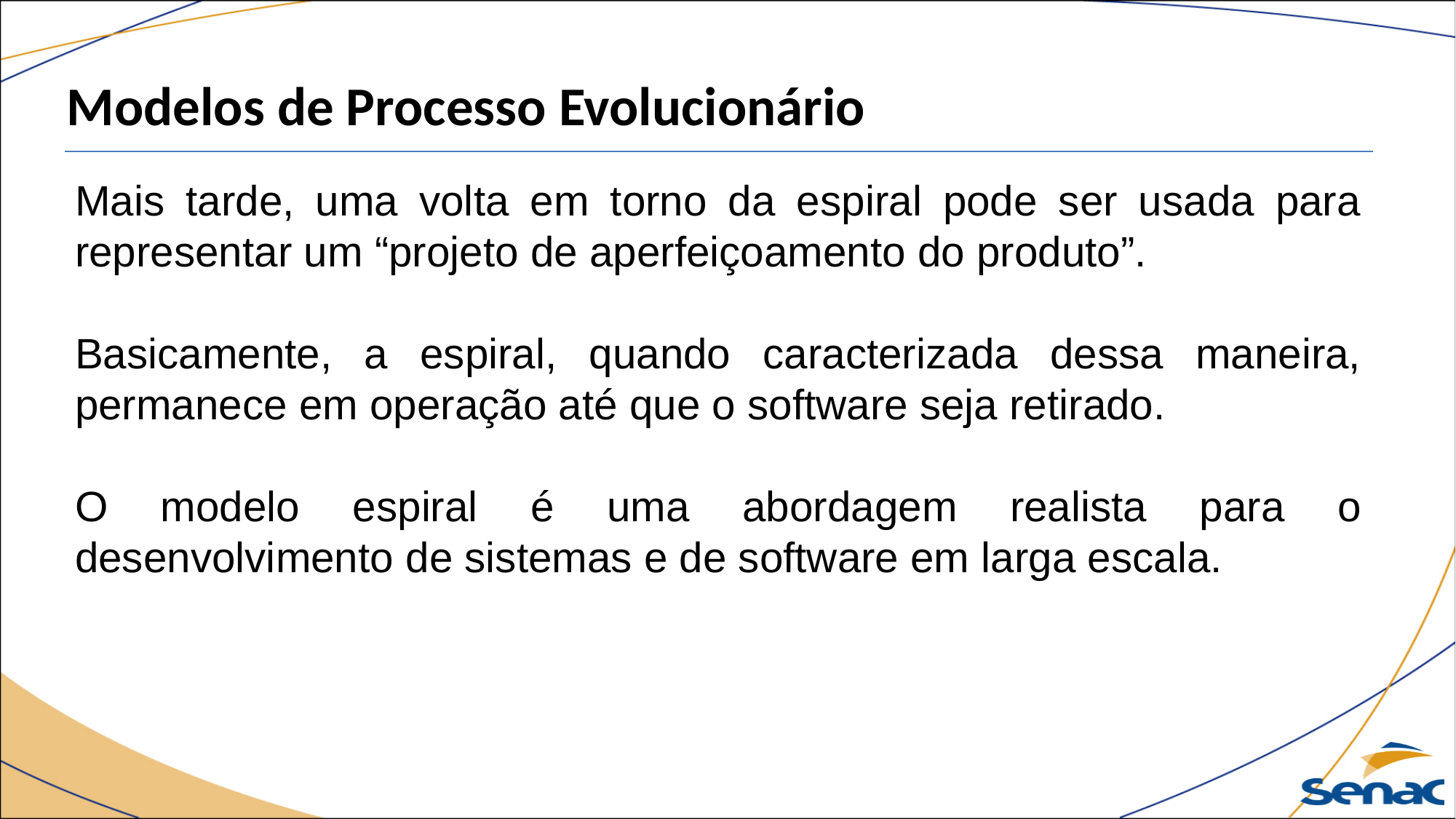

Modelos de Processo Evolucionário
Mais tarde, uma volta em torno da espiral pode ser usada para representar um “projeto de aperfeiçoamento do produto”.

Basicamente, a espiral, quando caracterizada dessa maneira, permanece em operação até que o software seja retirado.

O modelo espiral é uma abordagem realista para o desenvolvimento de sistemas e de software em larga escala.